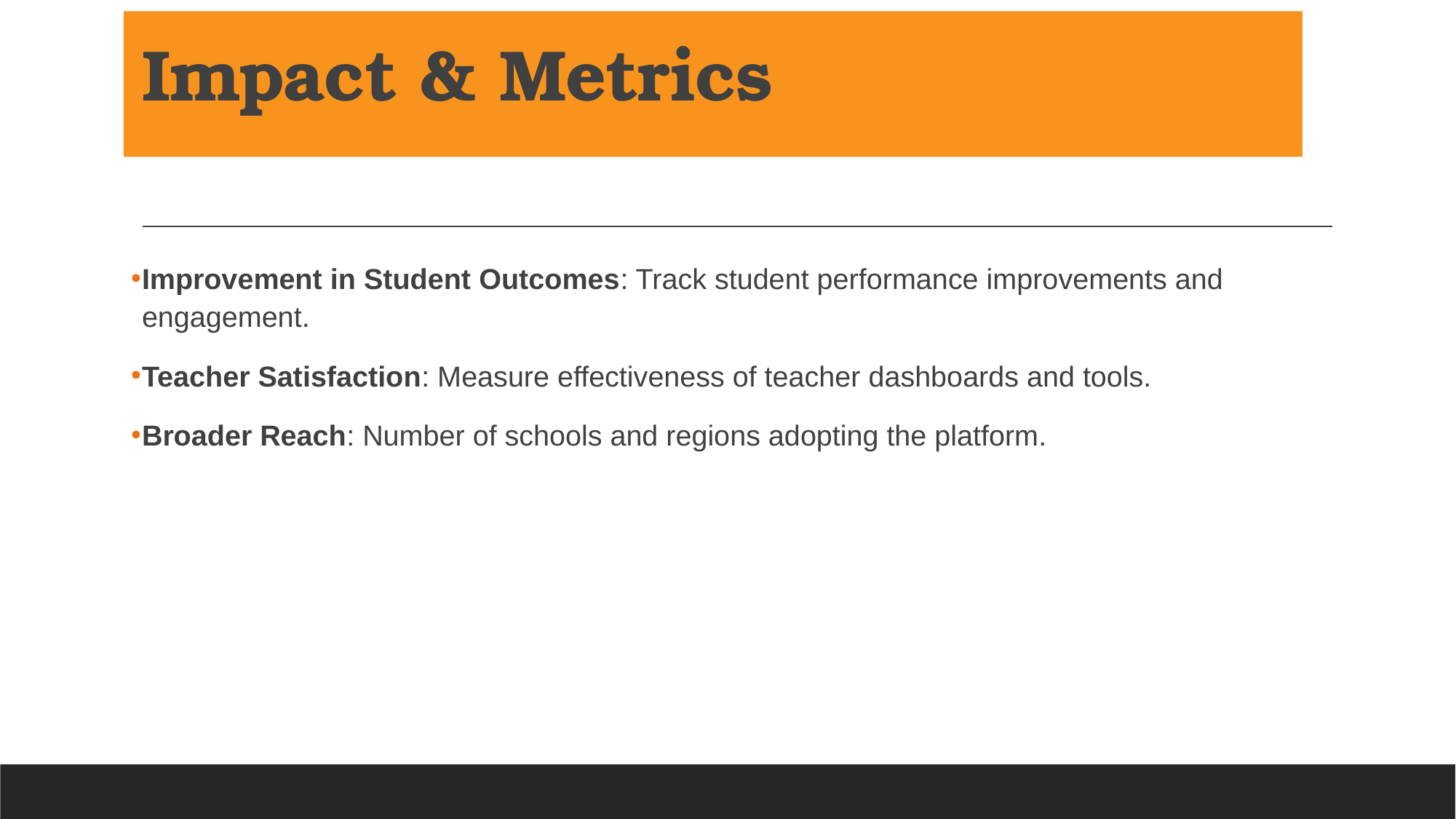

# Impact & Metrics
Improvement in Student Outcomes: Track student performance improvements and engagement.
Teacher Satisfaction: Measure effectiveness of teacher dashboards and tools.
Broader Reach: Number of schools and regions adopting the platform.